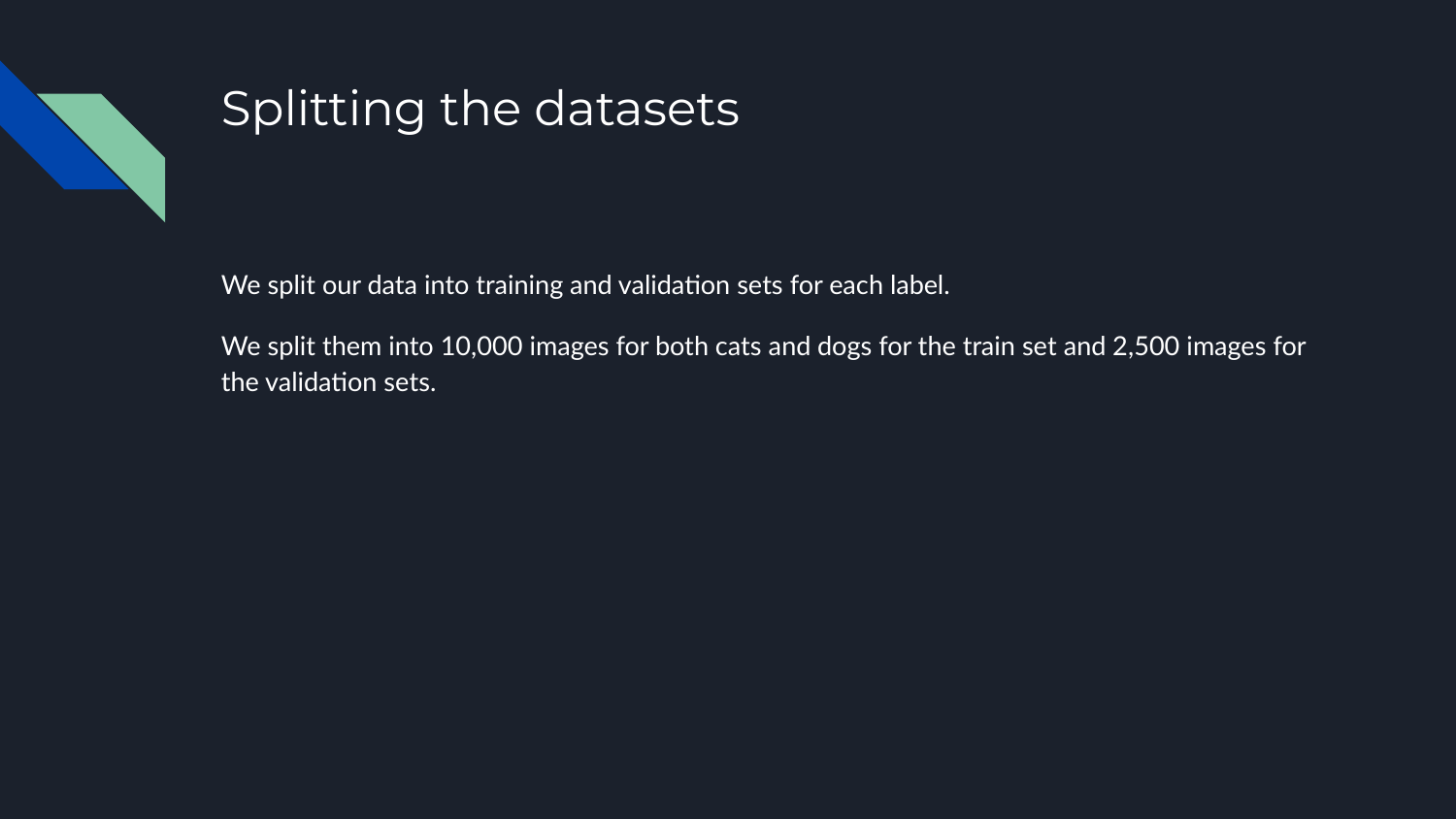

# Splitting the datasets
We split our data into training and validation sets for each label.
We split them into 10,000 images for both cats and dogs for the train set and 2,500 images for the validation sets.